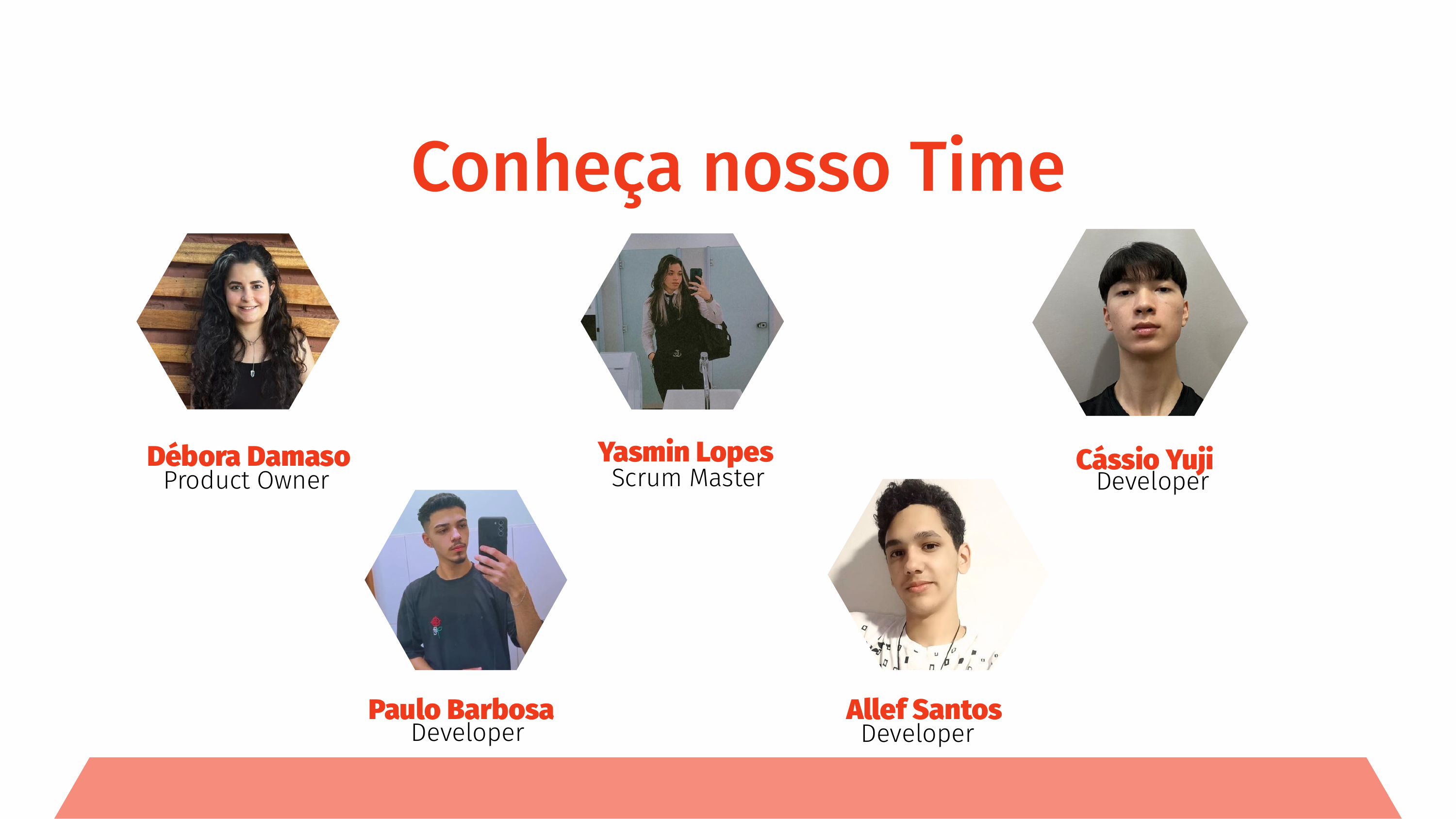

Conheça nosso Time

Yasmin Lopes
Débora Damaso
Cássio Yuji
Scrum Master
Product Owner
Developer

Allef Santos
Paulo Barbosa
Developer
Developer